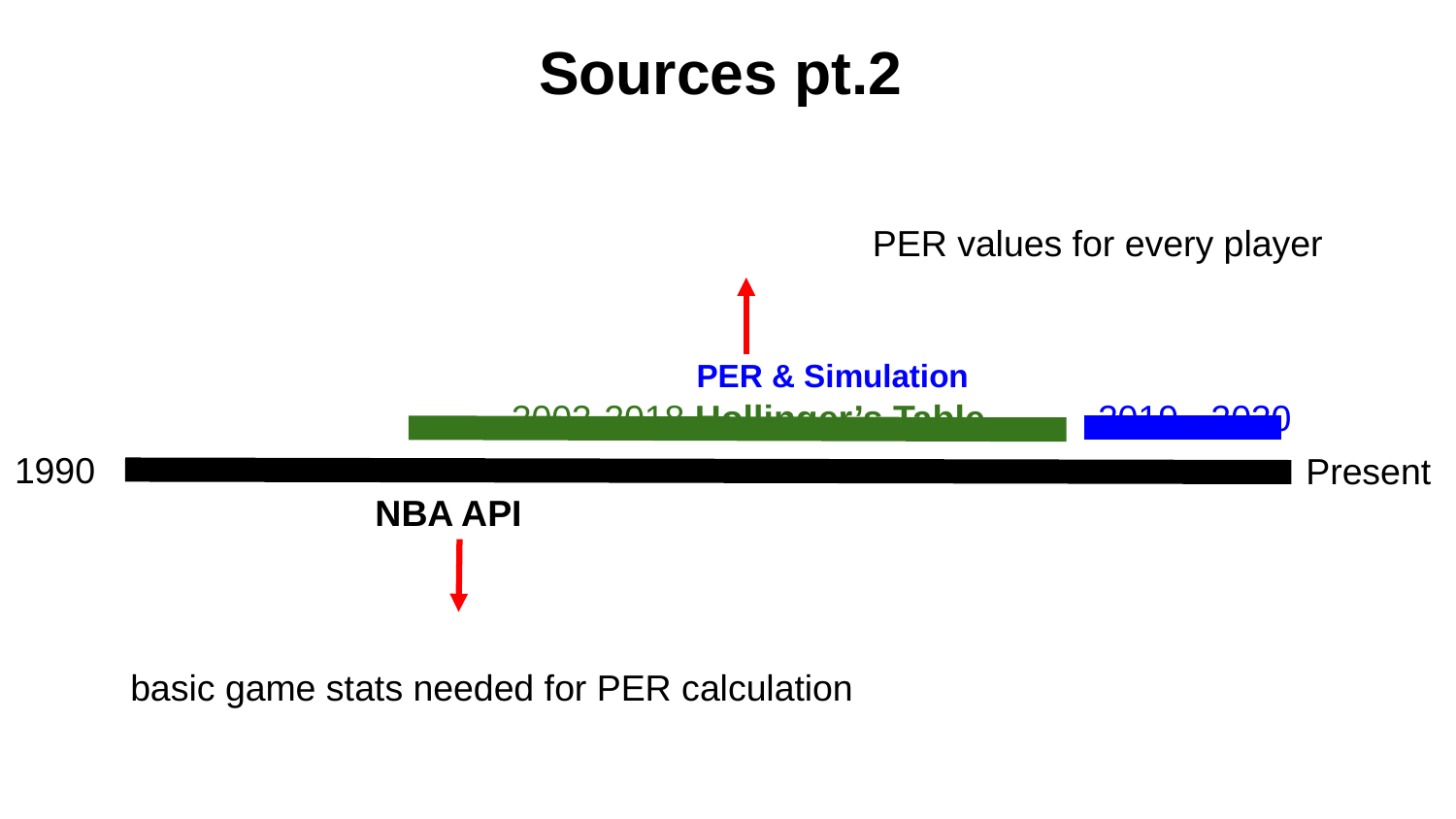

Sources pt.2

					          PER values for every player

													       PER & Simulation
                                              2002-2018 Hollinger’s Table           2019 - 2020
1990
Present
                        NBA API

basic game stats needed for PER calculation